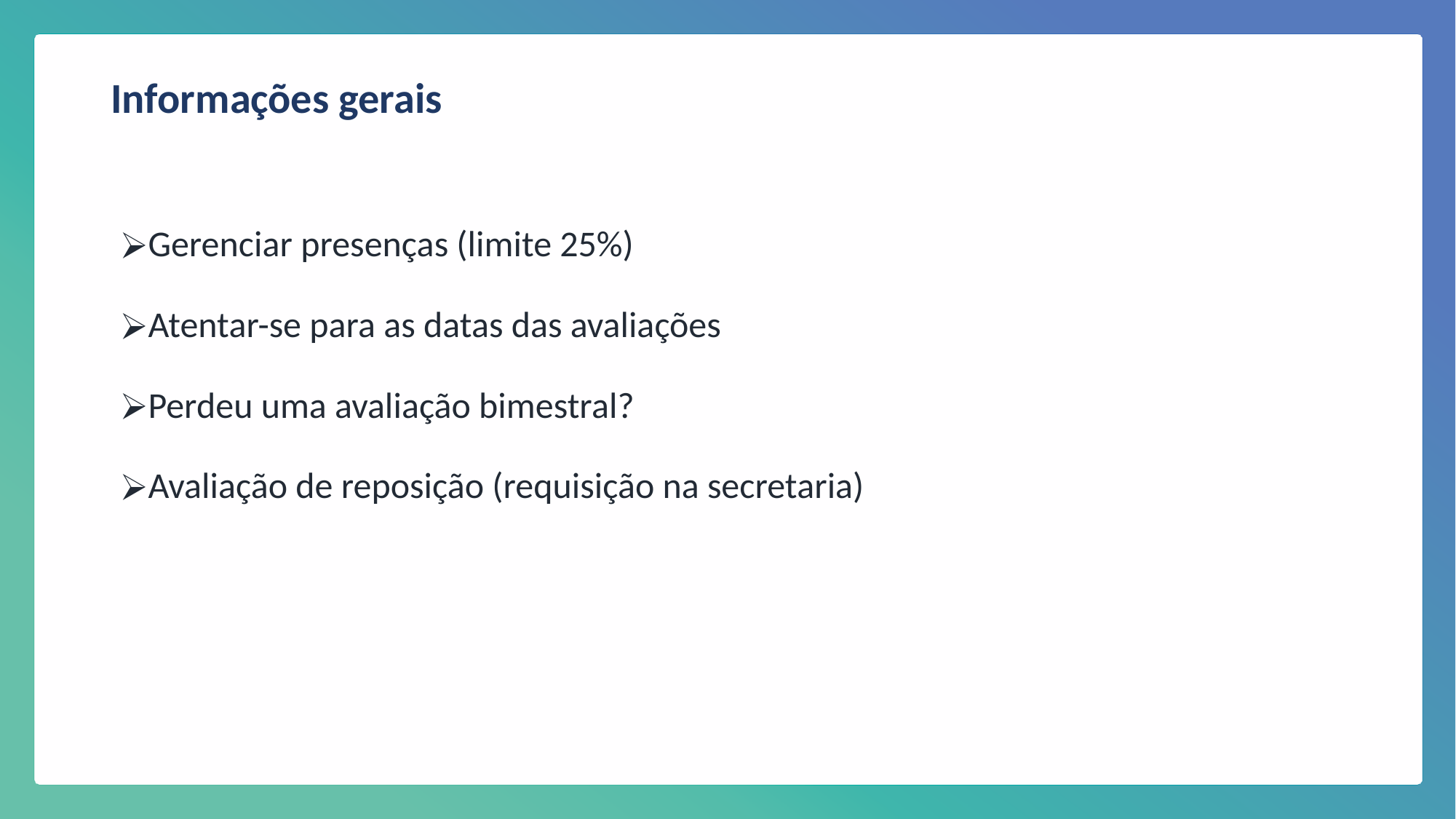

Informações gerais

Gerenciar presenças (limite 25%)
Atentar-se para as datas das avaliações
Perdeu uma avaliação bimestral?
Avaliação de reposição (requisição na secretaria)